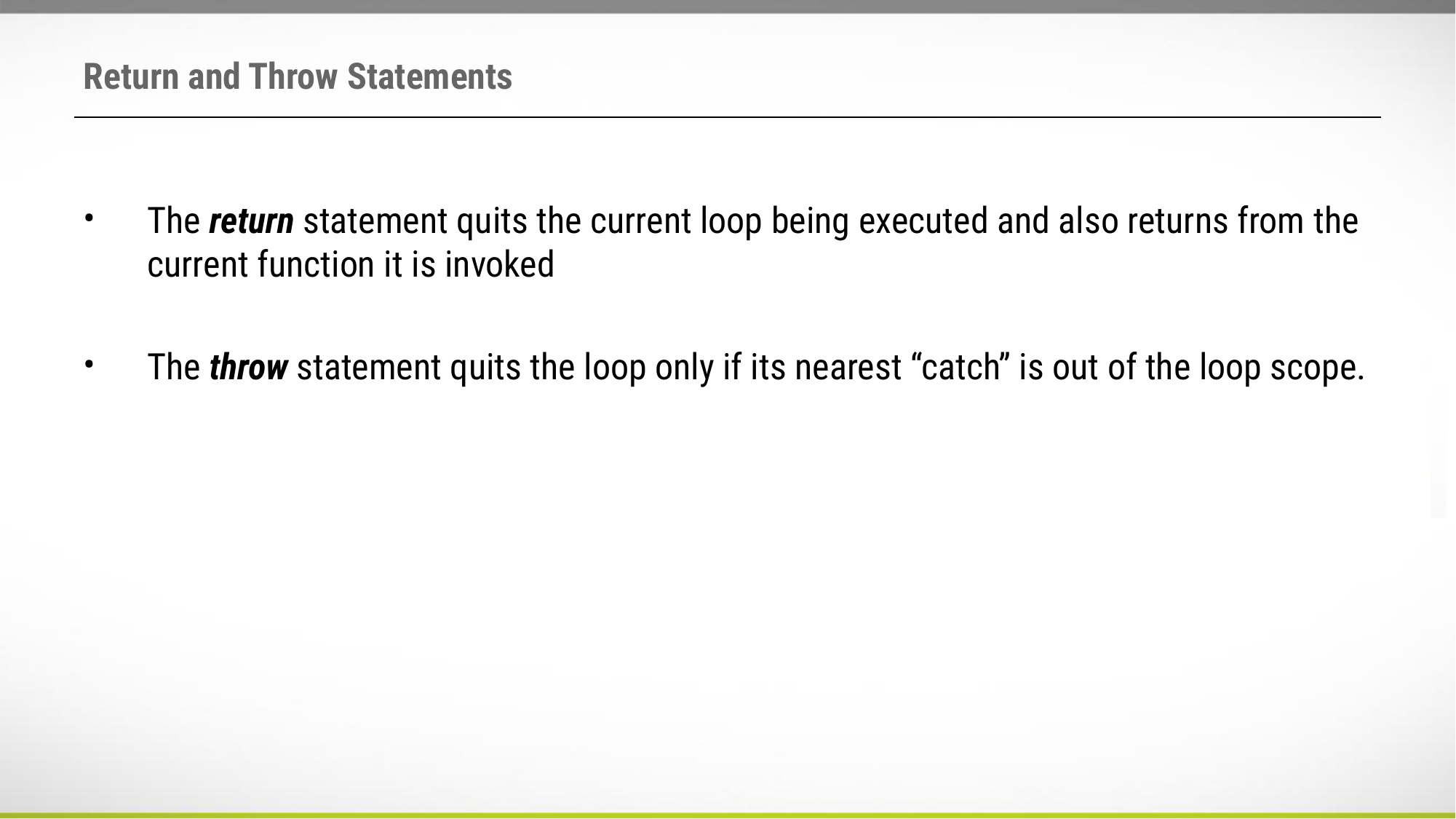

# Return and Throw Statements
The return statement quits the current loop being executed and also returns from the current function it is invoked

The throw statement quits the loop only if its nearest “catch” is out of the loop scope.